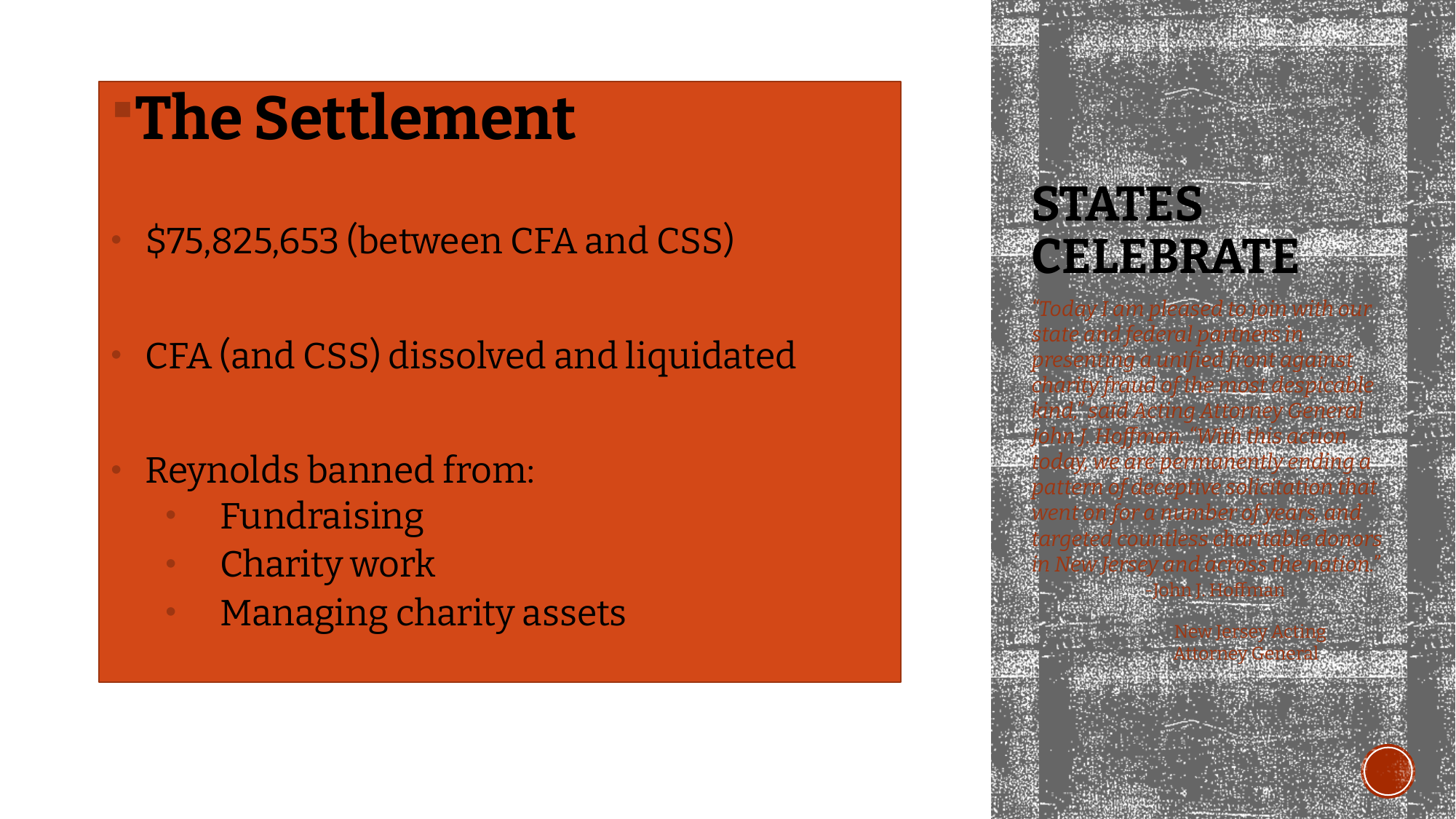

The Settlement

$75,825,653 (between CFA and CSS)

CFA (and CSS) dissolved and liquidated

Reynolds banned from:
Fundraising
Charity work
Managing charity assets

# States celebrate
“Today I am pleased to join with our state and federal partners in presenting a unified front against charity fraud of the most despicable kind,” said Acting Attorney General John J. Hoffman. “With this action today, we are permanently ending a pattern of deceptive solicitation that went on for a number of years, and targeted countless charitable donors in New Jersey and across the nation.”
           	 -John J. Hoffman
	        New Jersey Acting 	   	         Attorney General